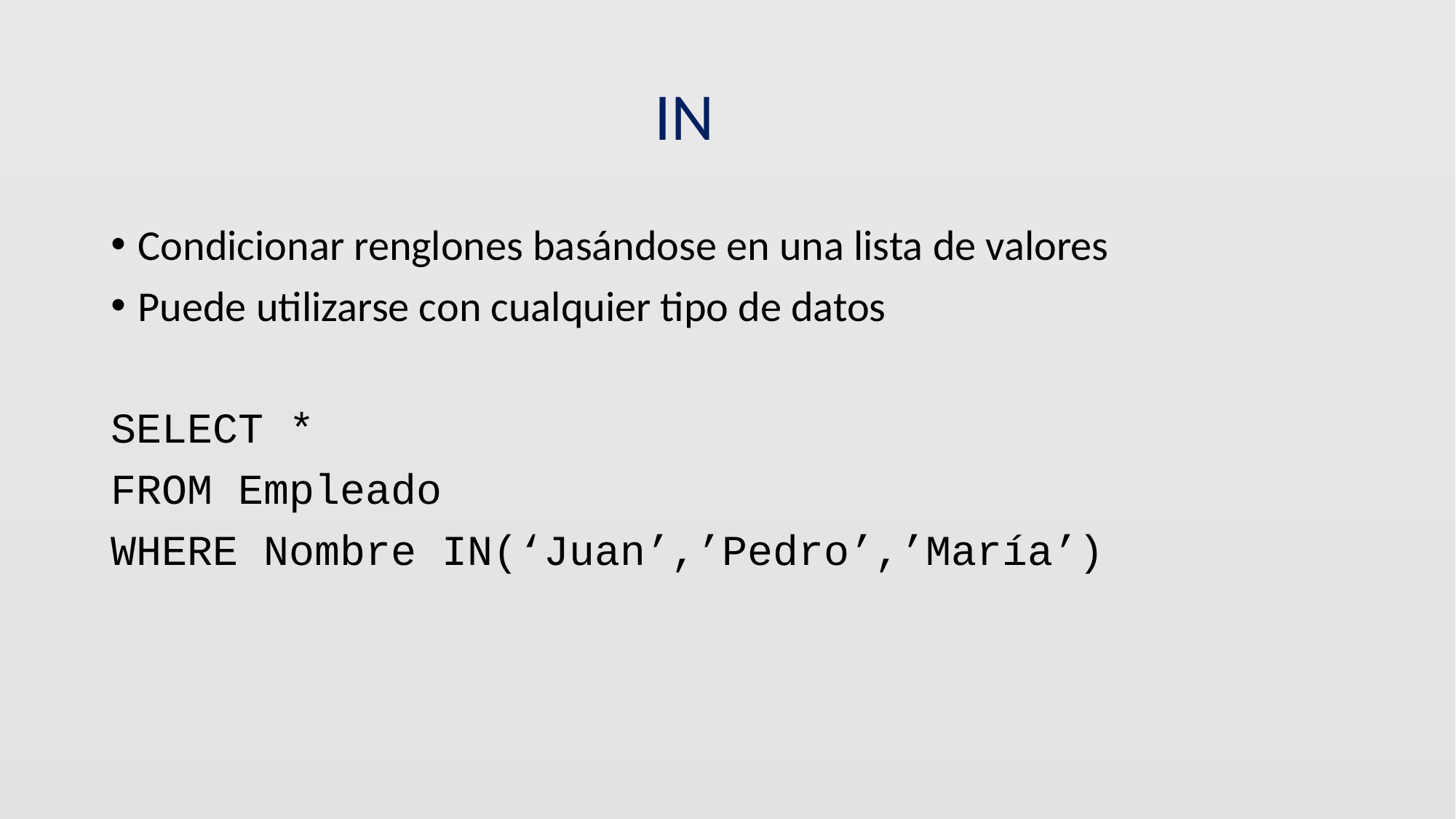

# IN
Condicionar renglones basándose en una lista de valores
Puede utilizarse con cualquier tipo de datos

SELECT *
FROM Empleado
WHERE Nombre IN(‘Juan’,’Pedro’,’María’)